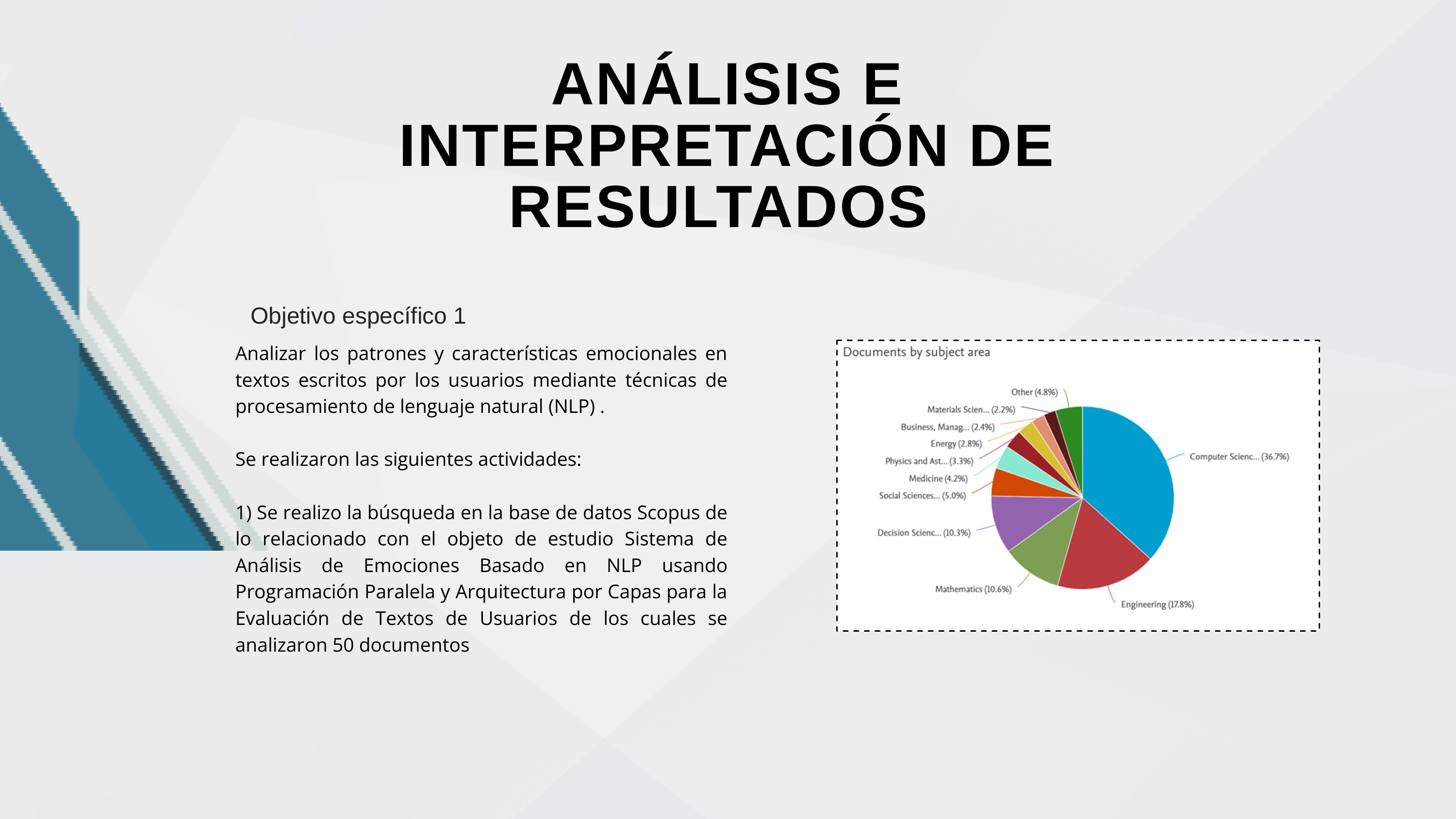

ANÁLISIS E INTERPRETACIÓN DE RESULTADOS
Objetivo específico 1
Analizar los patrones y características emocionales en textos escritos por los usuarios mediante técnicas de procesamiento de lenguaje natural (NLP) .

Se realizaron las siguientes actividades:

1) Se realizo la búsqueda en la base de datos Scopus de lo relacionado con el objeto de estudio Sistema de Análisis de Emociones Basado en NLP usando Programación Paralela y Arquitectura por Capas para la Evaluación de Textos de Usuarios de los cuales se analizaron 50 documentos